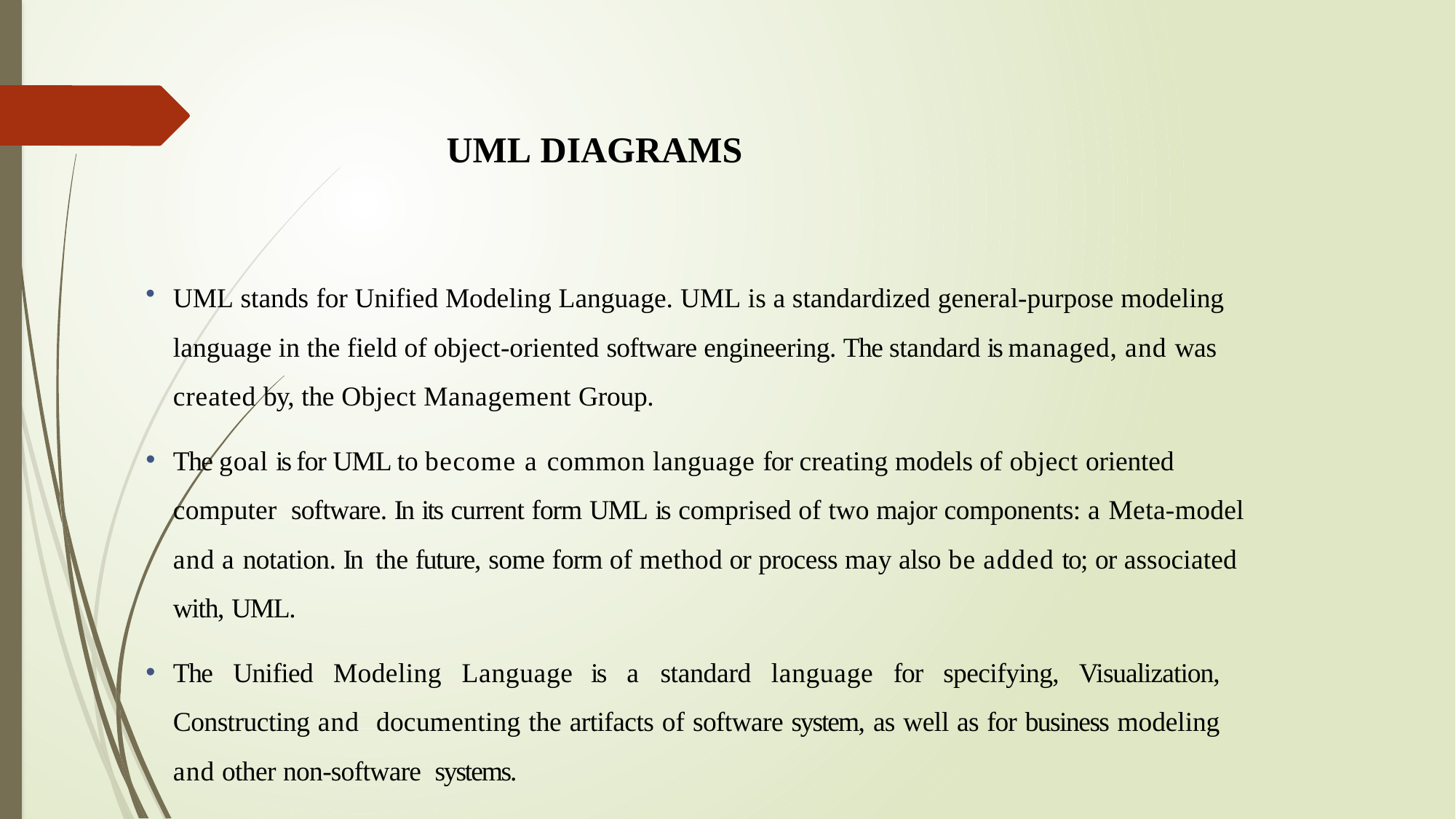

# UML DIAGRAMS
UML stands for Unified Modeling Language. UML is a standardized general-purpose modeling  language in the field of object-oriented software engineering. The standard is managed, and was  created by, the Object Management Group.
The goal is for UML to become a common language for creating models of object oriented computer  software. In its current form UML is comprised of two major components: a Meta-model and a notation. In  the future, some form of method or process may also be added to; or associated with, UML.
The Unified Modeling Language is a standard language for specifying, Visualization, Constructing and  documenting the artifacts of software system, as well as for business modeling and other non-software  systems.
The UML represents a collection of best engineering practices that have proven successful in the modeling
of large and complex systems.